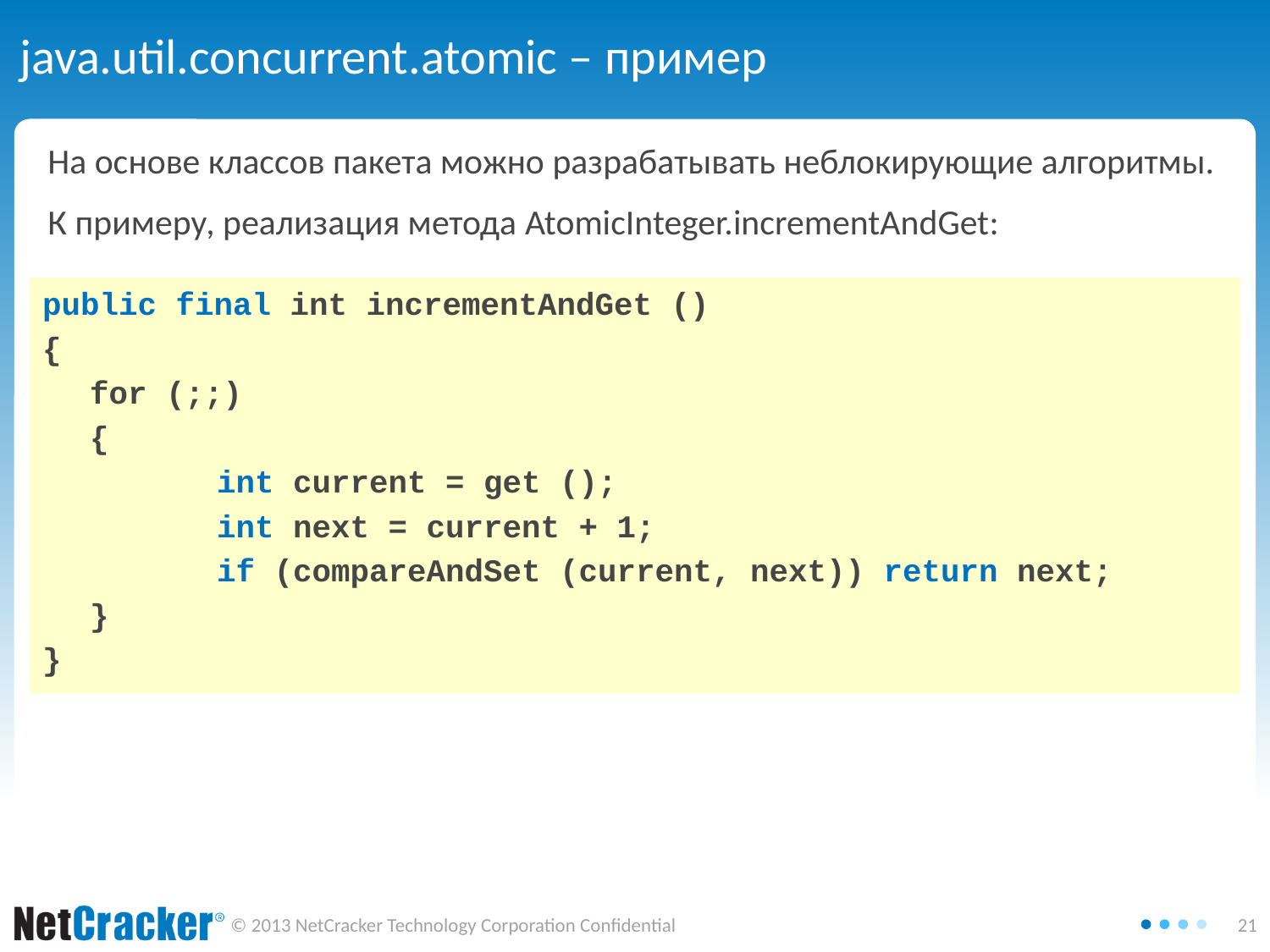

# java.util.concurrent.atomic – пример
На основе классов пакета можно разрабатывать неблокирующие алгоритмы.
К примеру, реализация метода AtomicInteger.incrementAndGet:
public final int incrementAndGet ()
{
	for (;;)
	{
		int current = get ();
		int next = current + 1;
		if (compareAndSet (current, next)) return next;
	}
}